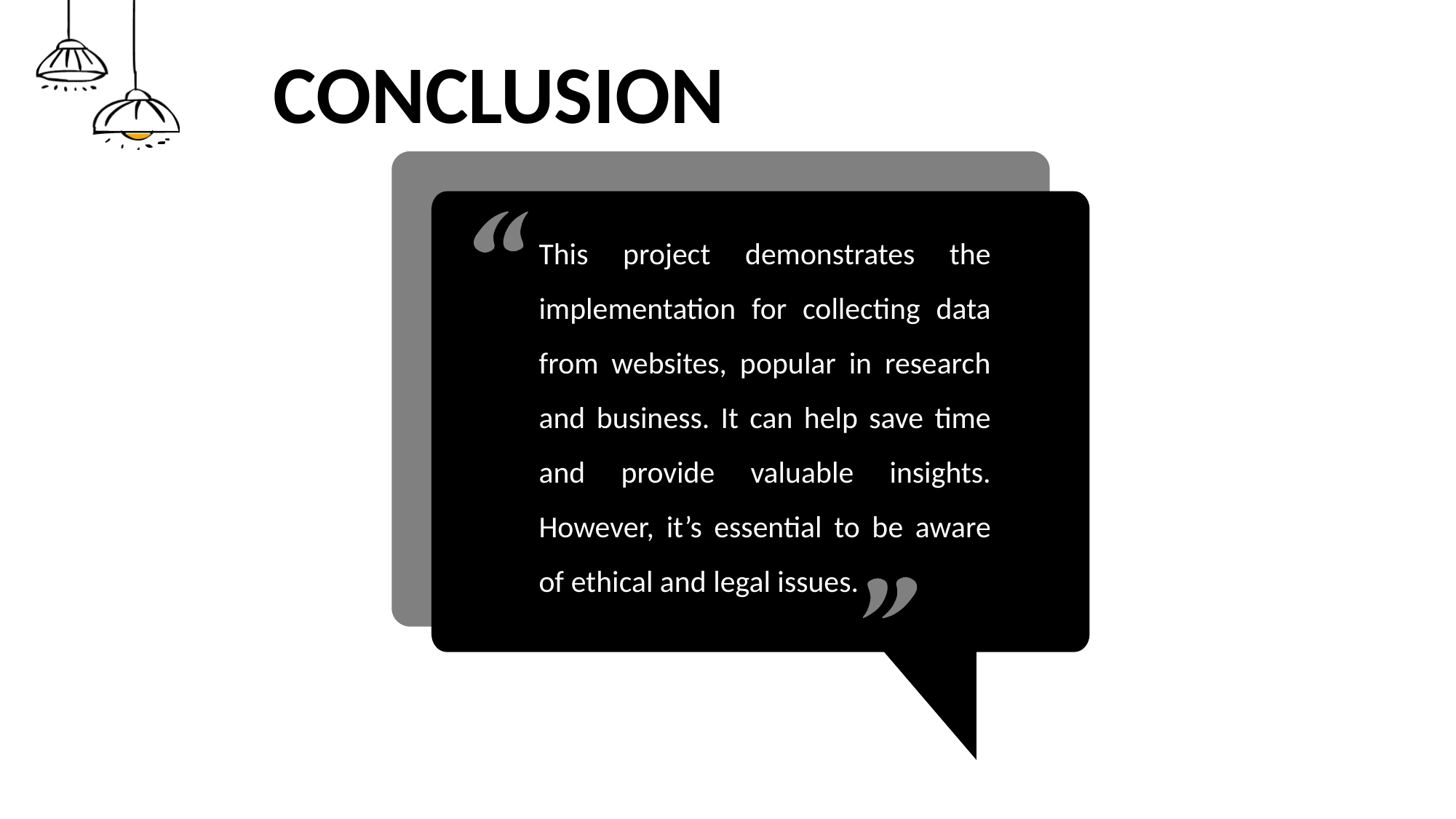

# CONCLUSION

This project demonstrates the implementation for collecting data from websites, popular in research and business. It can help save time and provide valuable insights. However, it’s essential to be aware of ethical and legal issues.